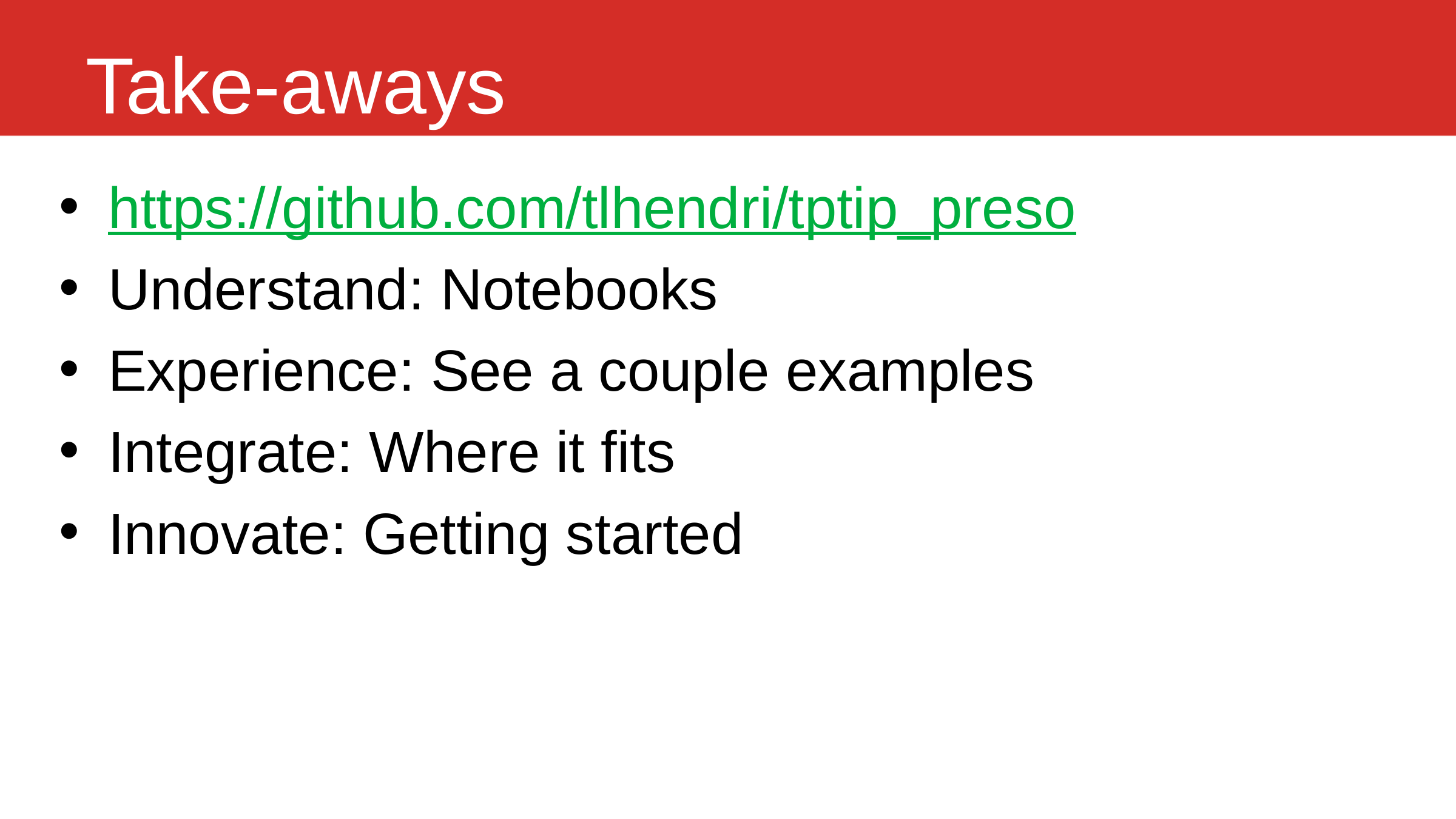

# Take-aways
https://github.com/tlhendri/tptip_preso
Understand: Notebooks
Experience: See a couple examples
Integrate: Where it fits
Innovate: Getting started